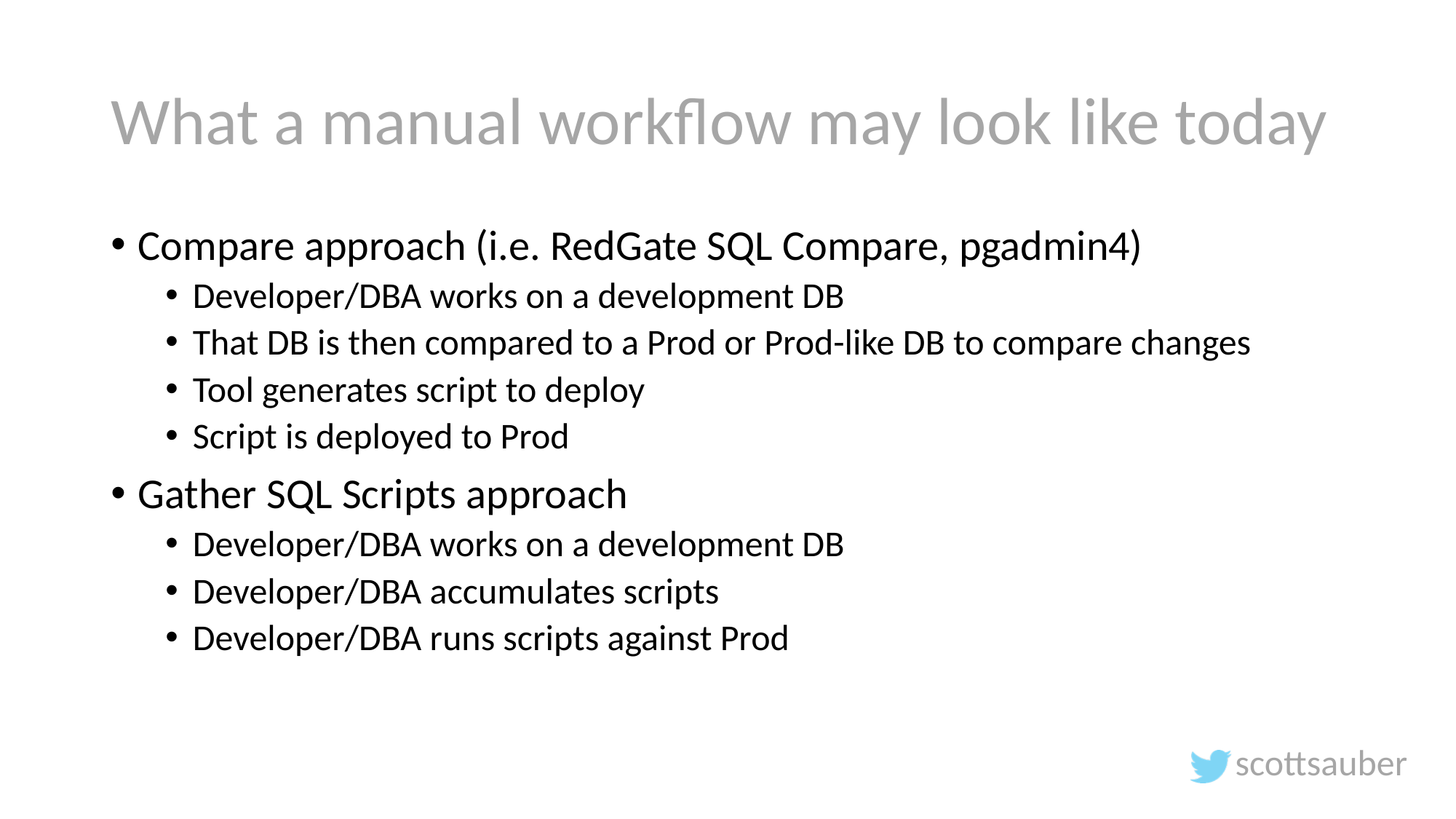

# What a manual workflow may look like today
Compare approach (i.e. RedGate SQL Compare, pgadmin4)
Developer/DBA works on a development DB
That DB is then compared to a Prod or Prod-like DB to compare changes
Tool generates script to deploy
Script is deployed to Prod
Gather SQL Scripts approach
Developer/DBA works on a development DB
Developer/DBA accumulates scripts
Developer/DBA runs scripts against Prod
scottsauber